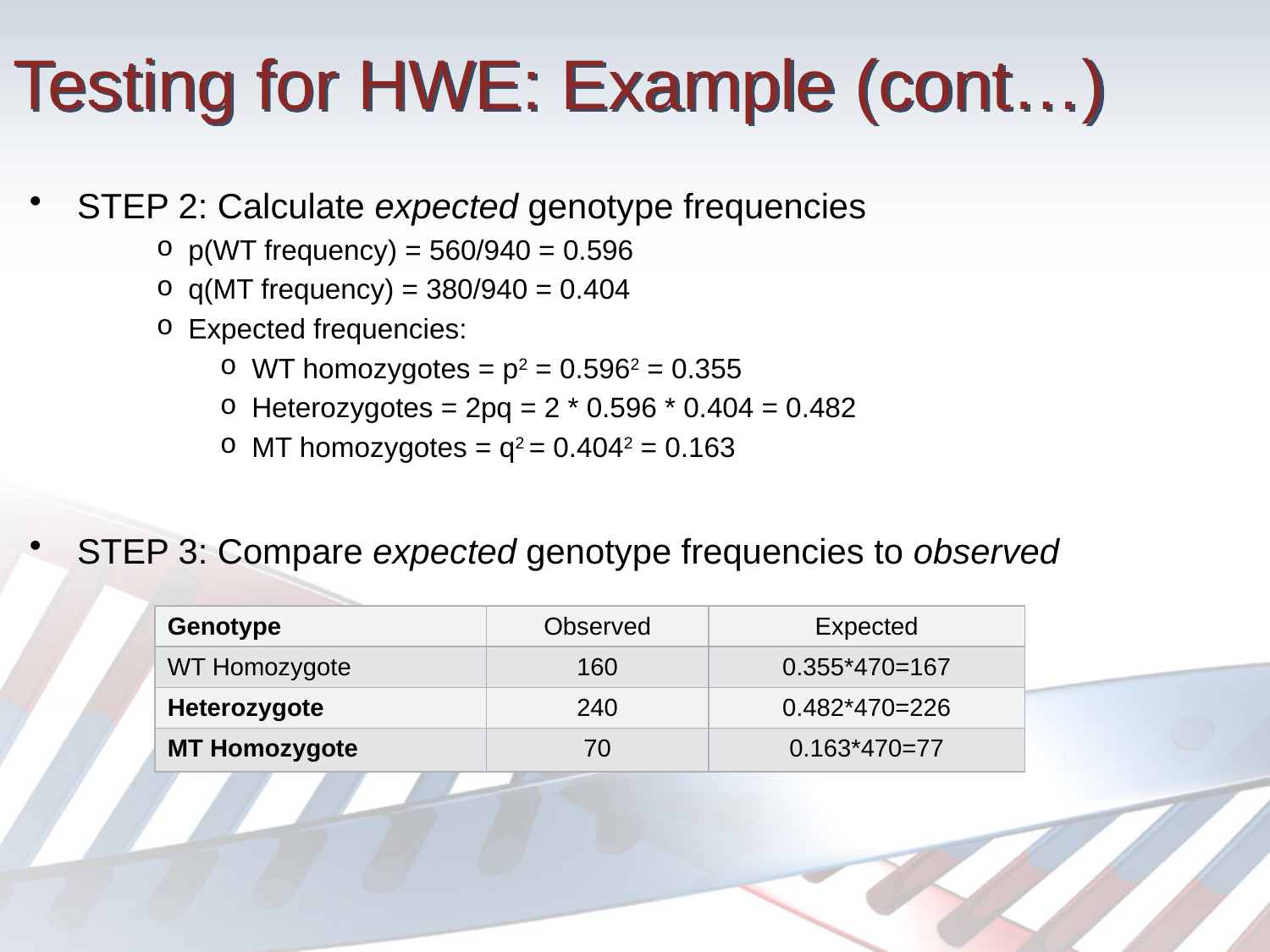

# Testing for HWE: Example (cont…)

STEP 2: Calculate expected genotype frequencies
p(WT frequency) = 560/940 = 0.596
q(MT frequency) = 380/940 = 0.404
Expected frequencies:
WT homozygotes = p2 = 0.5962 = 0.355
Heterozygotes = 2pq = 2 * 0.596 * 0.404 = 0.482
MT homozygotes = q2 = 0.4042 = 0.163

STEP 3: Compare expected genotype frequencies to observed

| Genotype | Observed | Expected |
| --- | --- | --- |
| WT Homozygote | 160 | 0.355\*470=167 |
| Heterozygote | 240 | 0.482\*470=226 |
| MT Homozygote | 70 | 0.163\*470=77 |